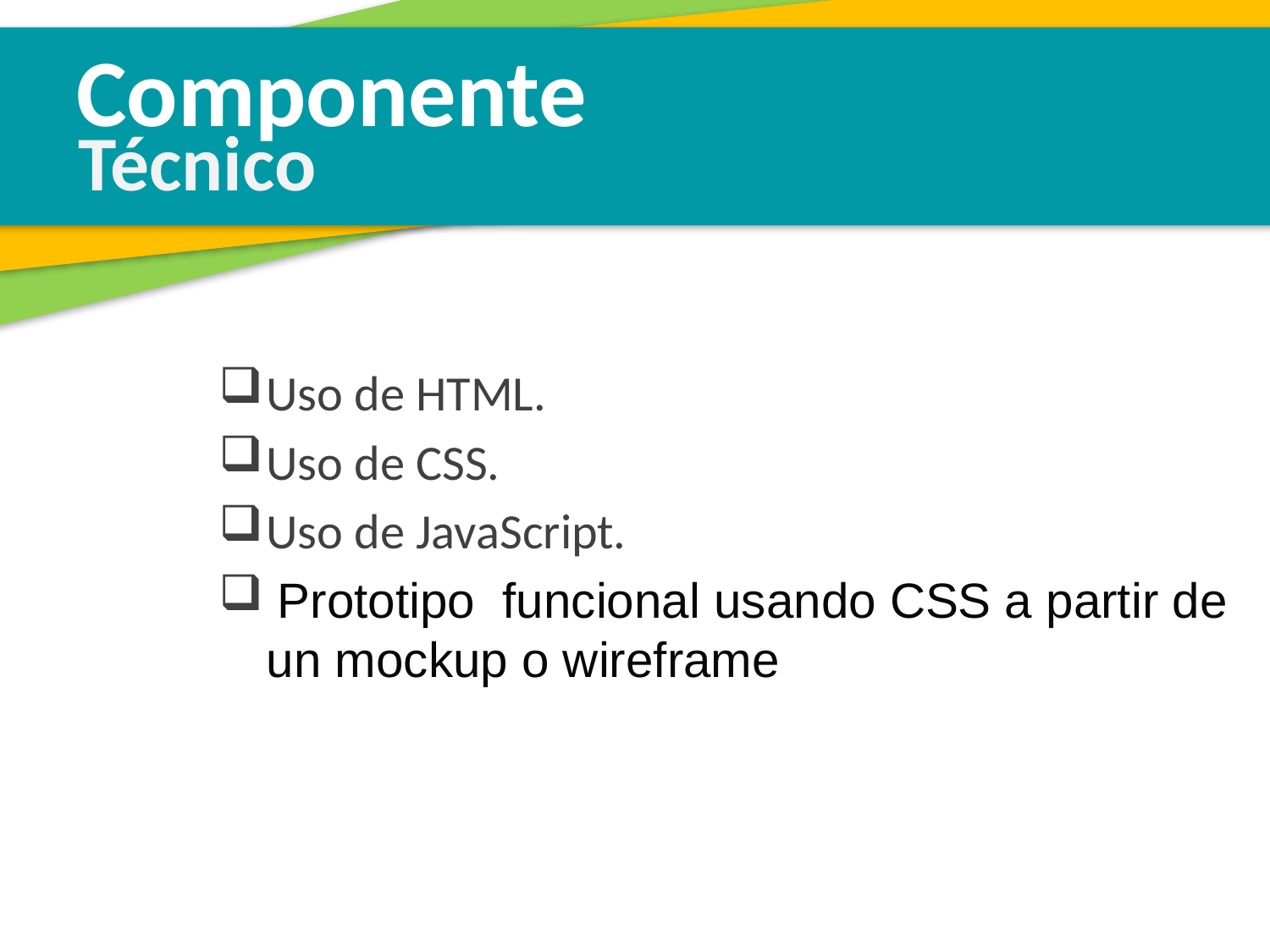

Componente
Técnico
Uso de HTML.
Uso de CSS.
Uso de JavaScript.
 Prototipo  funcional usando CSS a partir de un mockup o wireframe